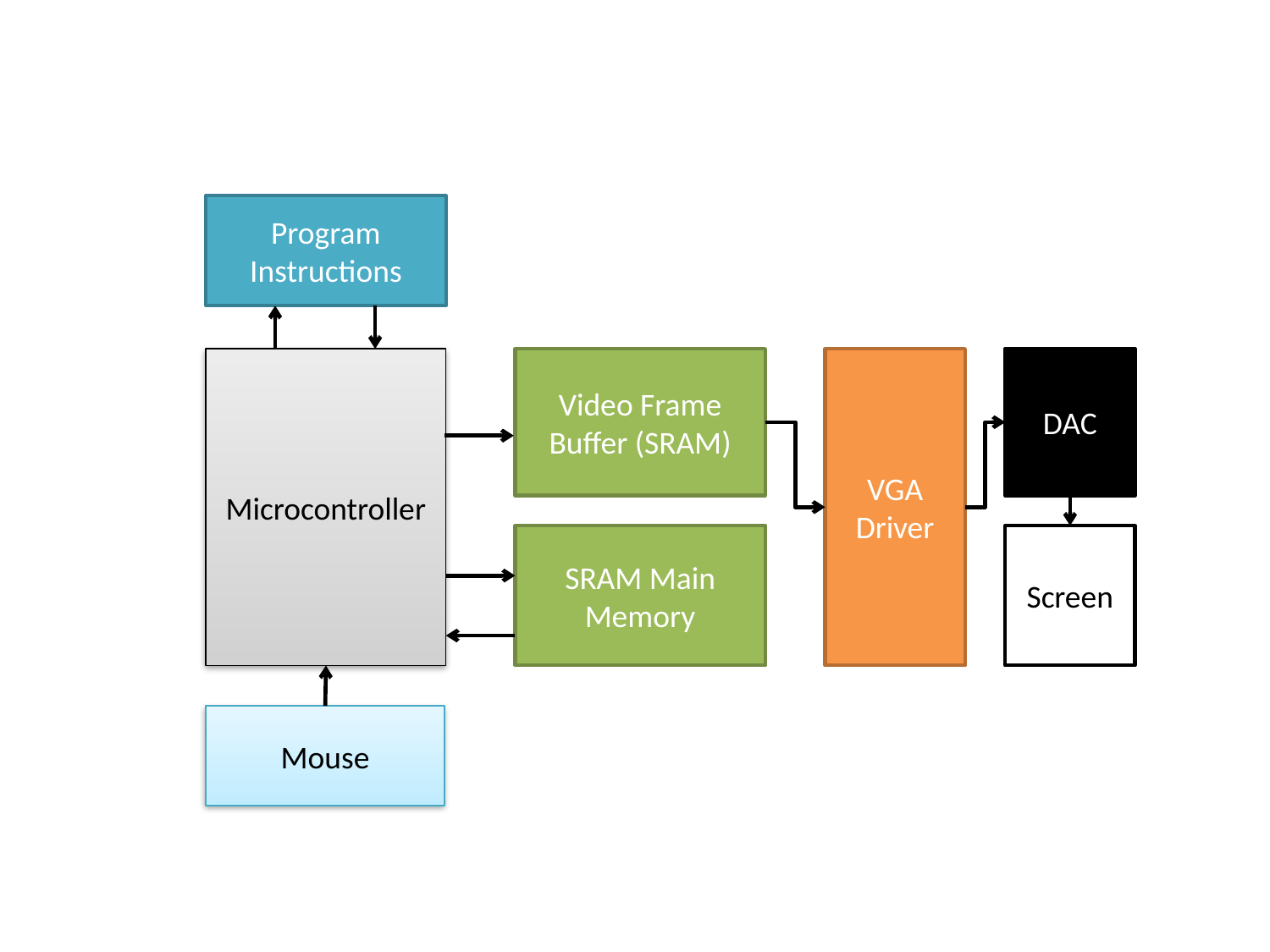

Program Instructions
Microcontroller
VGA Driver
DAC
Video Frame Buffer (SRAM)
SRAM Main Memory
Screen
Mouse